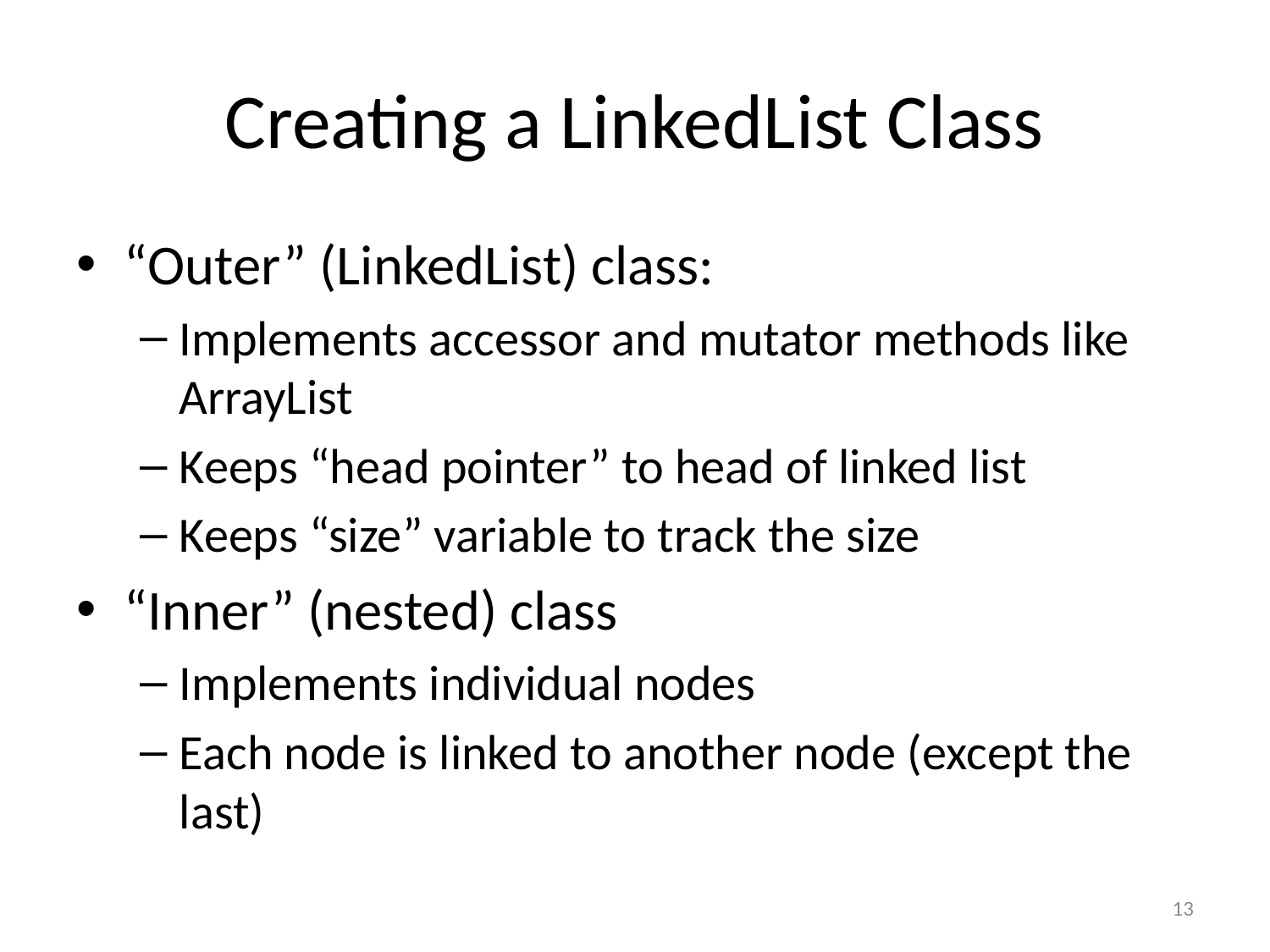

# Creating a LinkedList Class
“Outer” (LinkedList) class:
Implements accessor and mutator methods like ArrayList
Keeps “head pointer” to head of linked list
Keeps “size” variable to track the size
“Inner” (nested) class
Implements individual nodes
Each node is linked to another node (except the last)
13